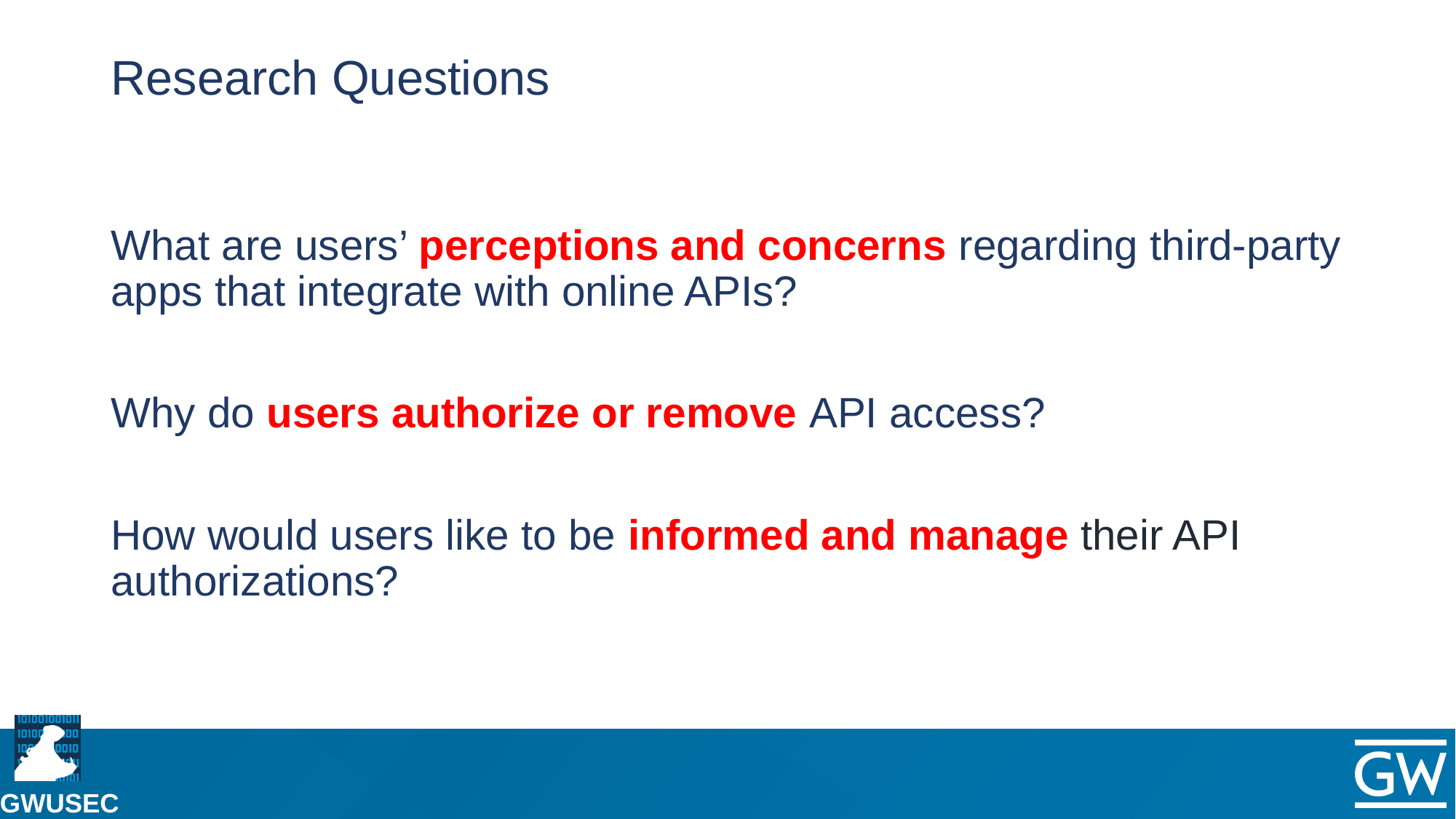

# Research Questions
What are users’ perceptions and concerns regarding third-party apps that integrate with online APIs?

Why do users authorize or remove API access?

How would users like to be informed and manage their API authorizations?